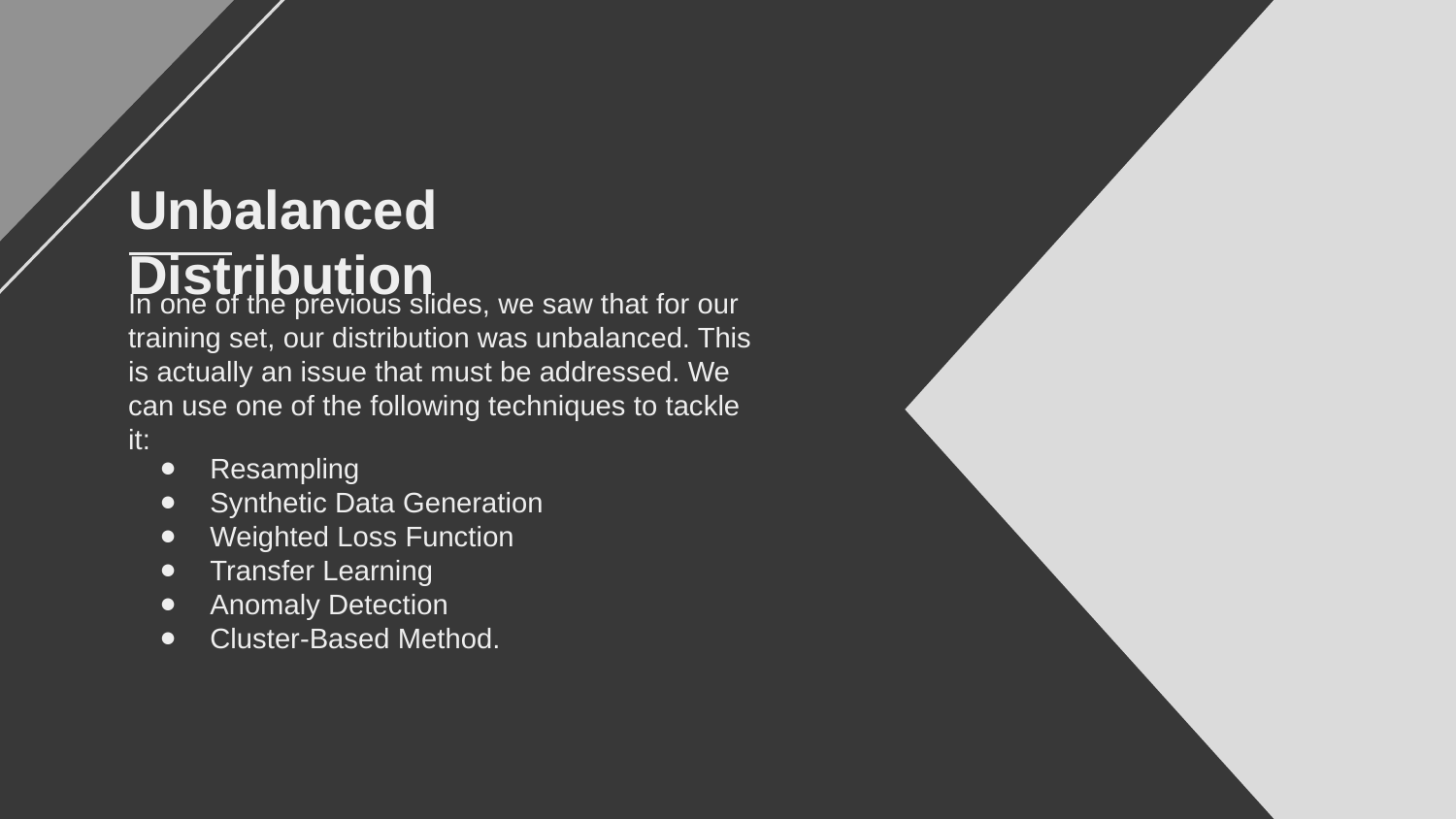

# Unbalanced Distribution
In one of the previous slides, we saw that for our training set, our distribution was unbalanced. This is actually an issue that must be addressed. We can use one of the following techniques to tackle it:
Resampling
Synthetic Data Generation
Weighted Loss Function
Transfer Learning
Anomaly Detection
Cluster-Based Method.